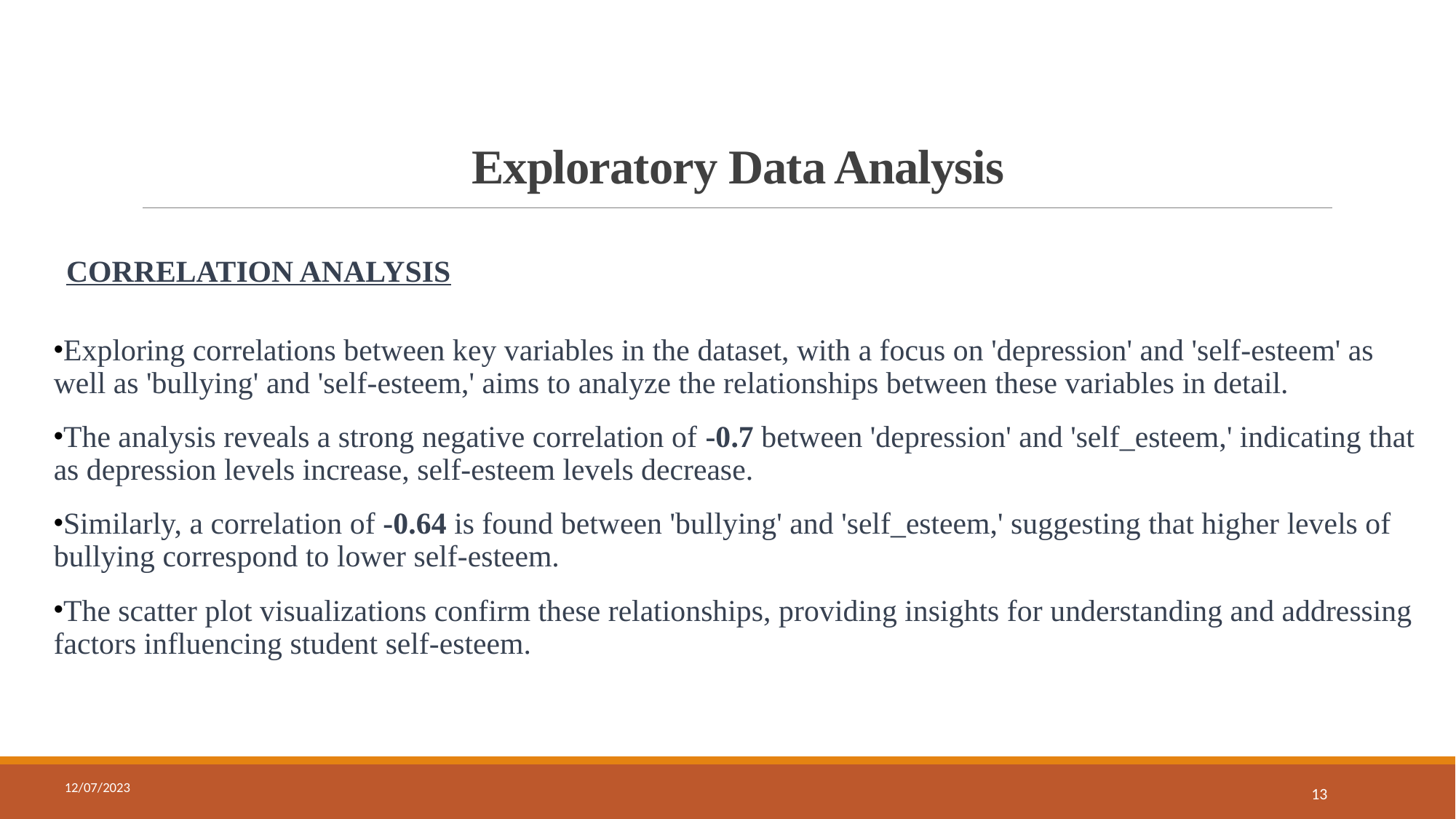

Exploratory Data Analysis
CORRELATION ANALYSIS
Exploring correlations between key variables in the dataset, with a focus on 'depression' and 'self-esteem' as well as 'bullying' and 'self-esteem,' aims to analyze the relationships between these variables in detail.
The analysis reveals a strong negative correlation of -0.7 between 'depression' and 'self_esteem,' indicating that as depression levels increase, self-esteem levels decrease.
Similarly, a correlation of -0.64 is found between 'bullying' and 'self_esteem,' suggesting that higher levels of bullying correspond to lower self-esteem.
The scatter plot visualizations confirm these relationships, providing insights for understanding and addressing factors influencing student self-esteem.

12/07/2023
13